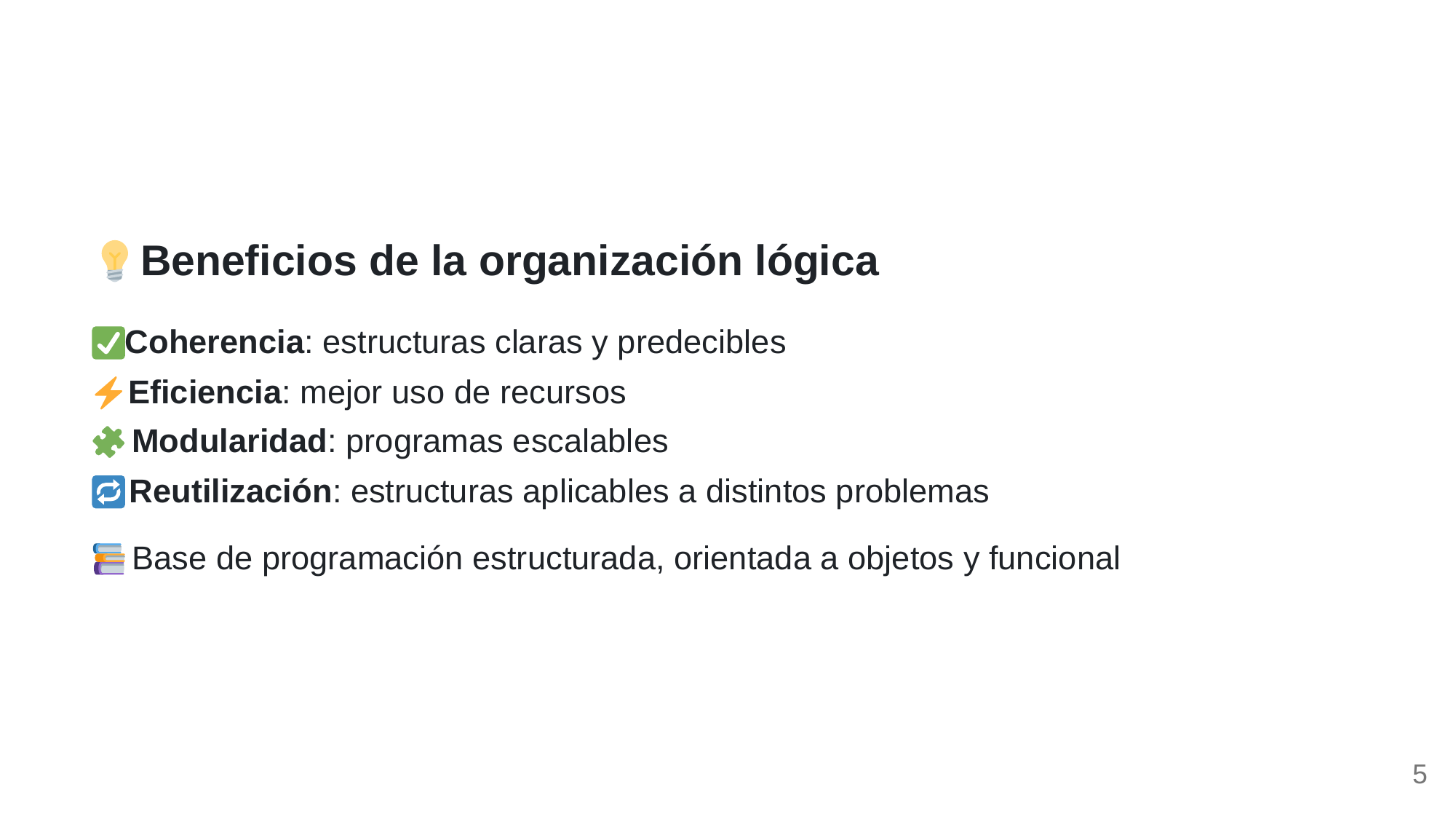

Beneficios de la organización lógica

 Coherencia: estructuras claras y predecibles

 Eficiencia: mejor uso de recursos

 Modularidad: programas escalables

 Reutilización: estructuras aplicables a distintos problemas

 Base de programación estructurada, orientada a objetos y funcional

5